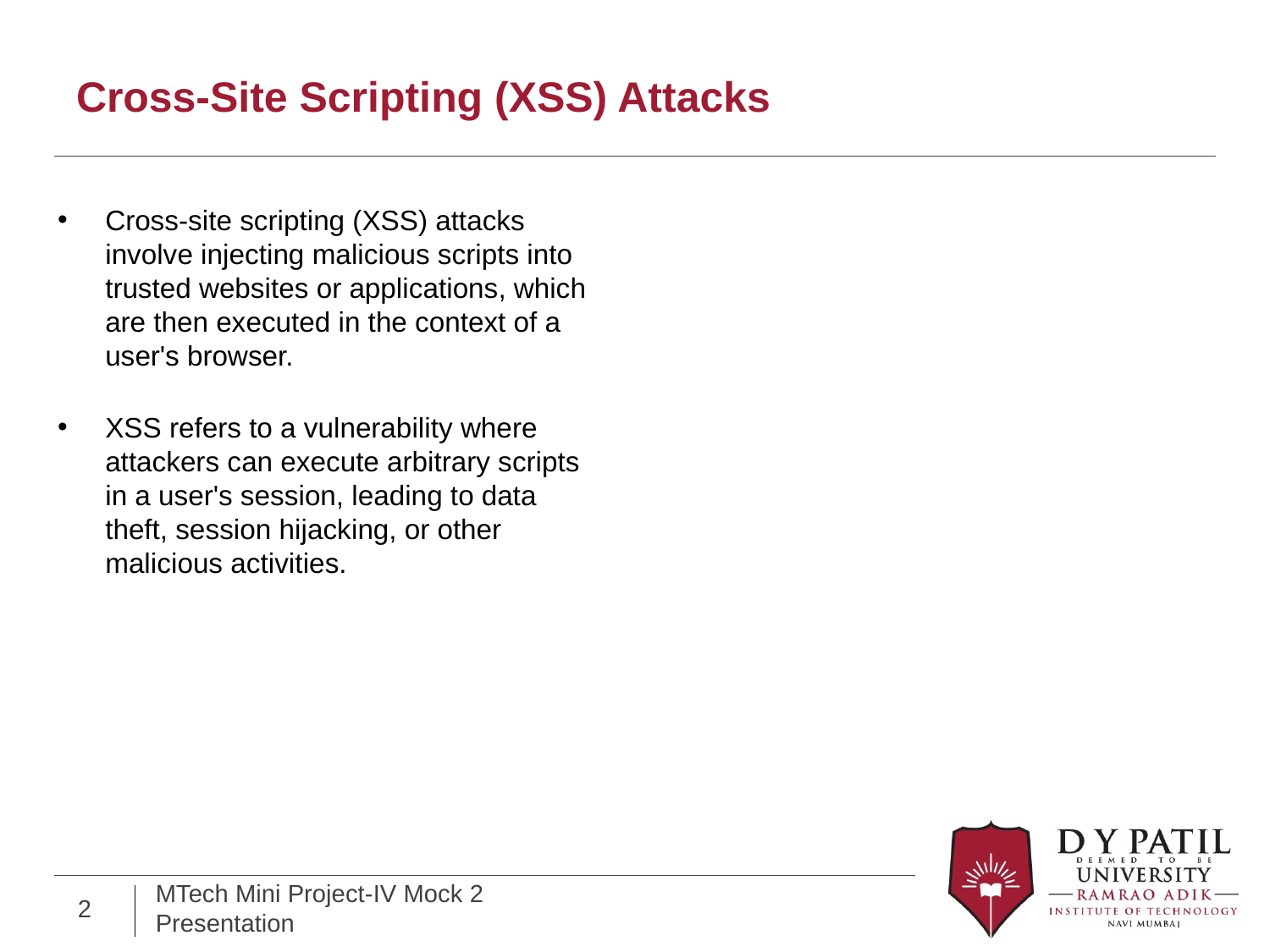

# Cross-Site Scripting (XSS) Attacks
Cross-site scripting (XSS) attacks involve injecting malicious scripts into trusted websites or applications, which are then executed in the context of a user's browser.
XSS refers to a vulnerability where attackers can execute arbitrary scripts in a user's session, leading to data theft, session hijacking, or other malicious activities.

2
MTech Mini Project-IV Mock 2 Presentation